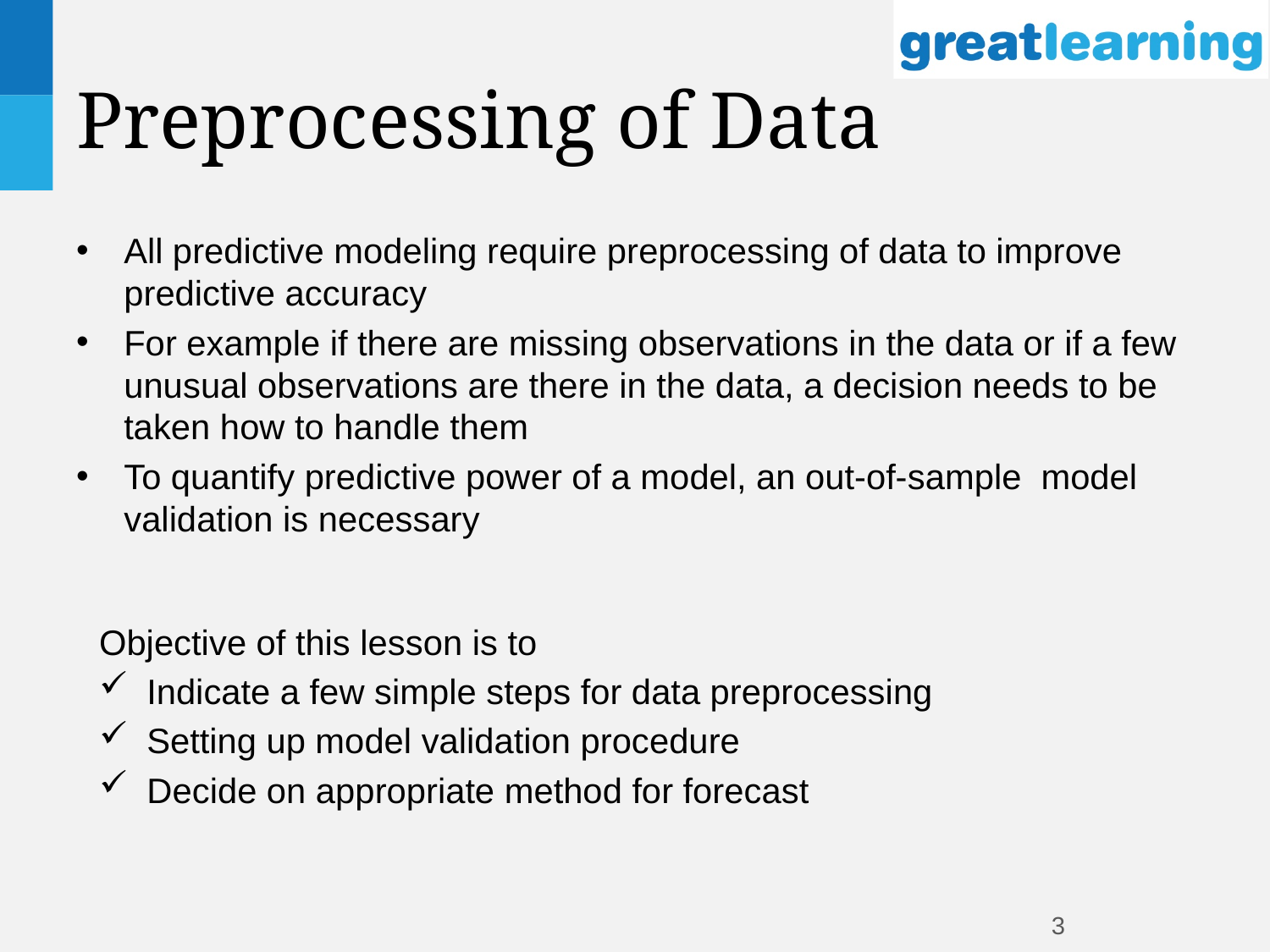

# Preprocessing of Data
All predictive modeling require preprocessing of data to improve predictive accuracy
For example if there are missing observations in the data or if a few unusual observations are there in the data, a decision needs to be taken how to handle them
To quantify predictive power of a model, an out-of-sample  model validation is necessary

Objective of this lesson is to
Indicate a few simple steps for data preprocessing
Setting up model validation procedure
Decide on appropriate method for forecast

3